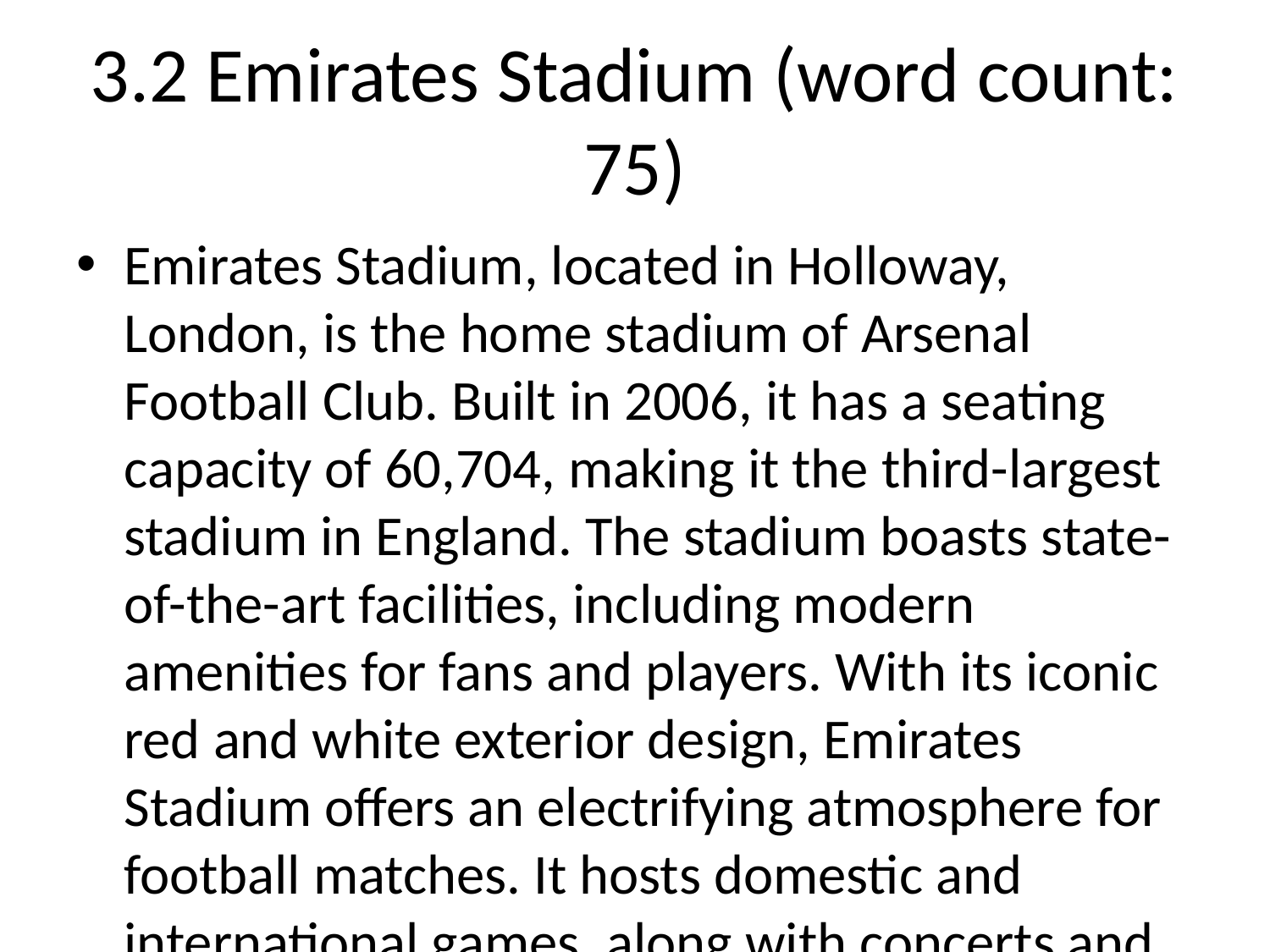

# 3.2 Emirates Stadium (word count: 75)
Emirates Stadium, located in Holloway, London, is the home stadium of Arsenal Football Club. Built in 2006, it has a seating capacity of 60,704, making it the third-largest stadium in England. The stadium boasts state-of-the-art facilities, including modern amenities for fans and players. With its iconic red and white exterior design, Emirates Stadium offers an electrifying atmosphere for football matches. It hosts domestic and international games, along with concerts and other events, serving as a popular sports and entertainment venue.